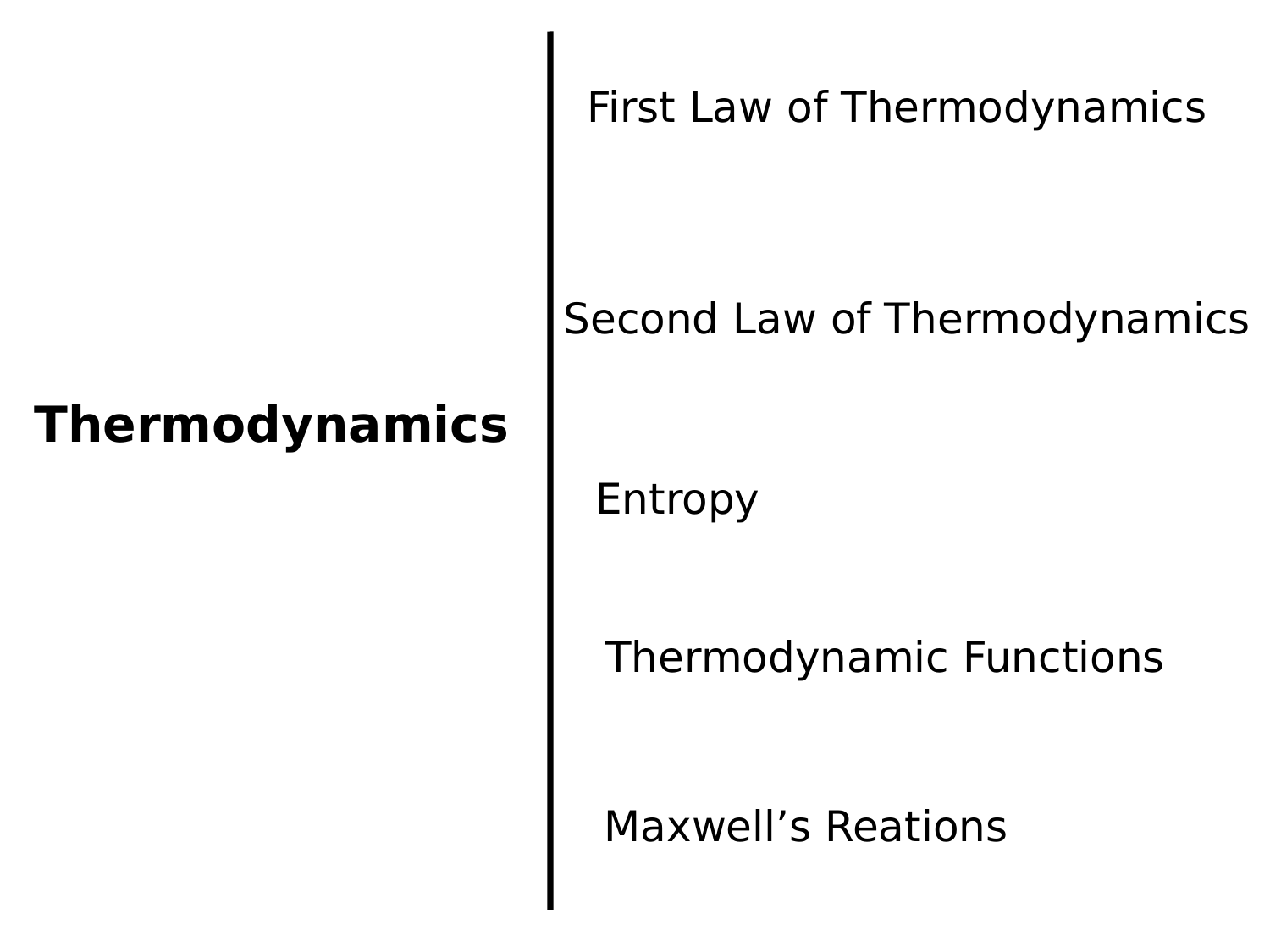

First Law of Thermodynamics
Second Law of Thermodynamics
Thermodynamics
Entropy
Thermodynamic Functions
Maxwell’s Reations